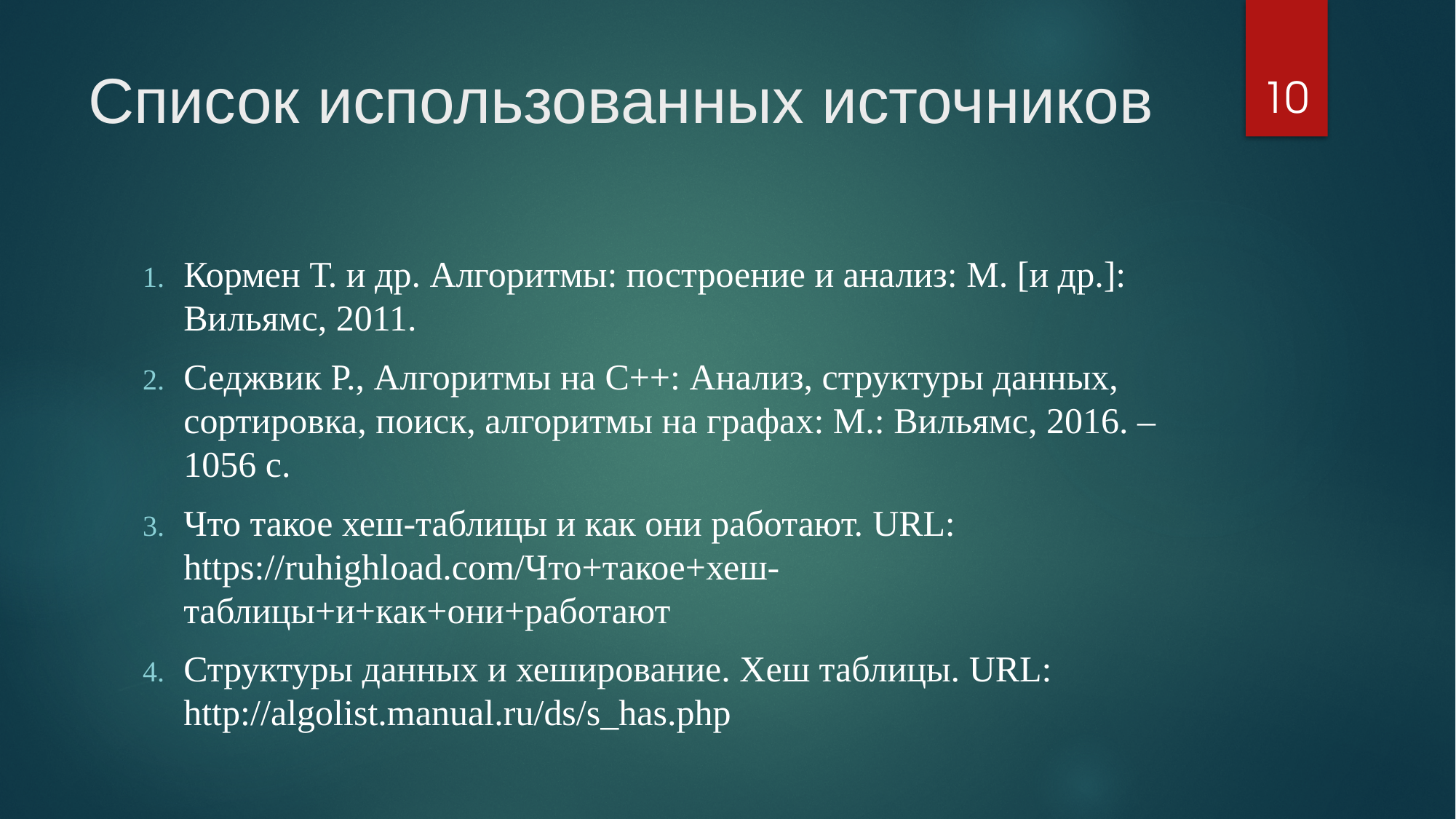

10
# Список использованных источников
Кормен Т. и др. Алгоритмы: построение и анализ: М. [и др.]: Вильямс, 2011.
Седжвик Р., Алгоритмы на C++: Анализ, структуры данных, сортировка, поиск, алгоритмы на графах: М.: Вильямс, 2016. – 1056 с.
Что такое хеш-таблицы и как они работают. URL: https://ruhighload.com/Что+такое+хеш-таблицы+и+как+они+работают
Структуры данных и хеширование. Хеш таблицы. URL: http://algolist.manual.ru/ds/s_has.php